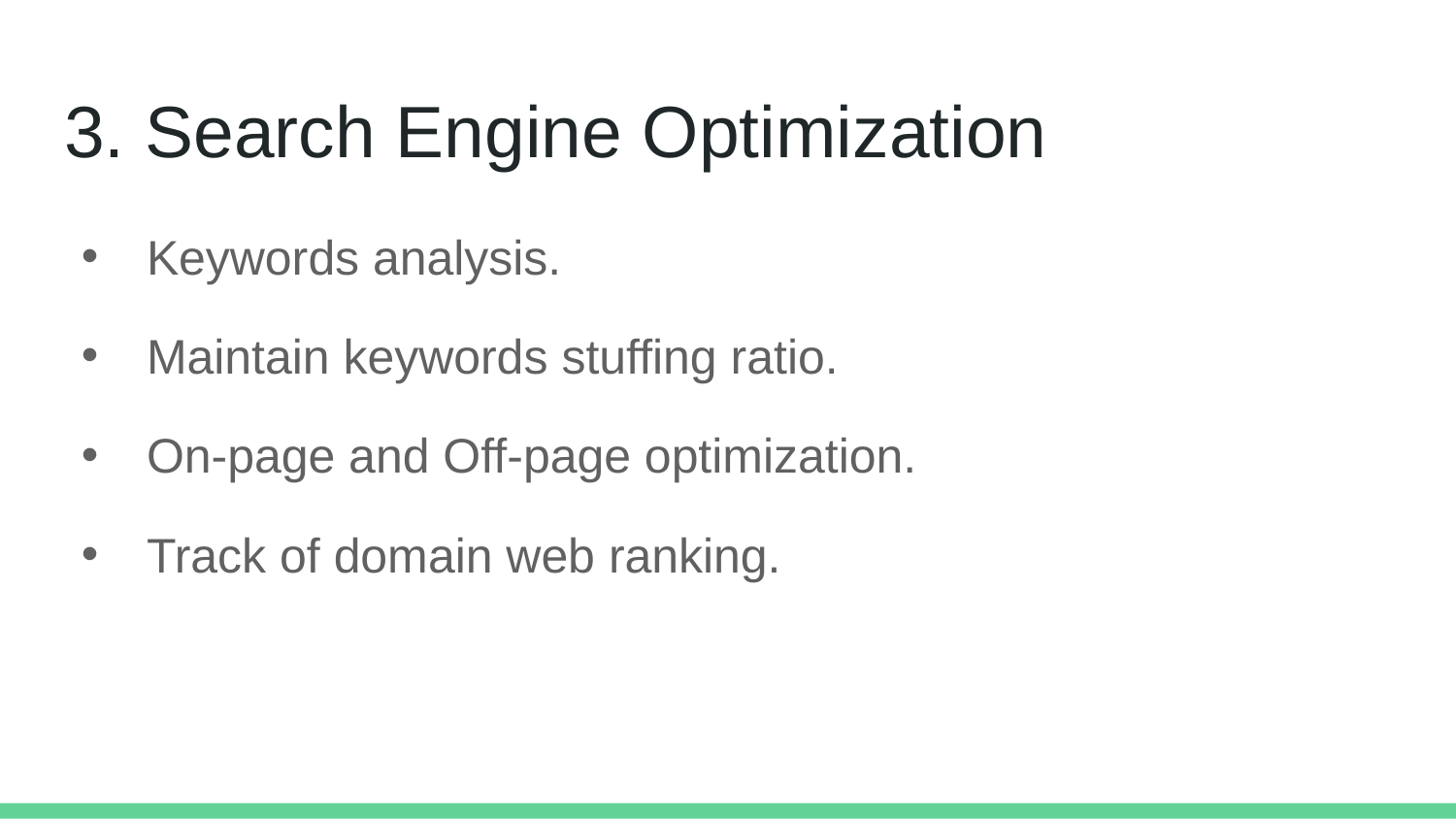

# 3. Search Engine Optimization
 Keywords analysis.
 Maintain keywords stuffing ratio.
 On-page and Off-page optimization.
 Track of domain web ranking.